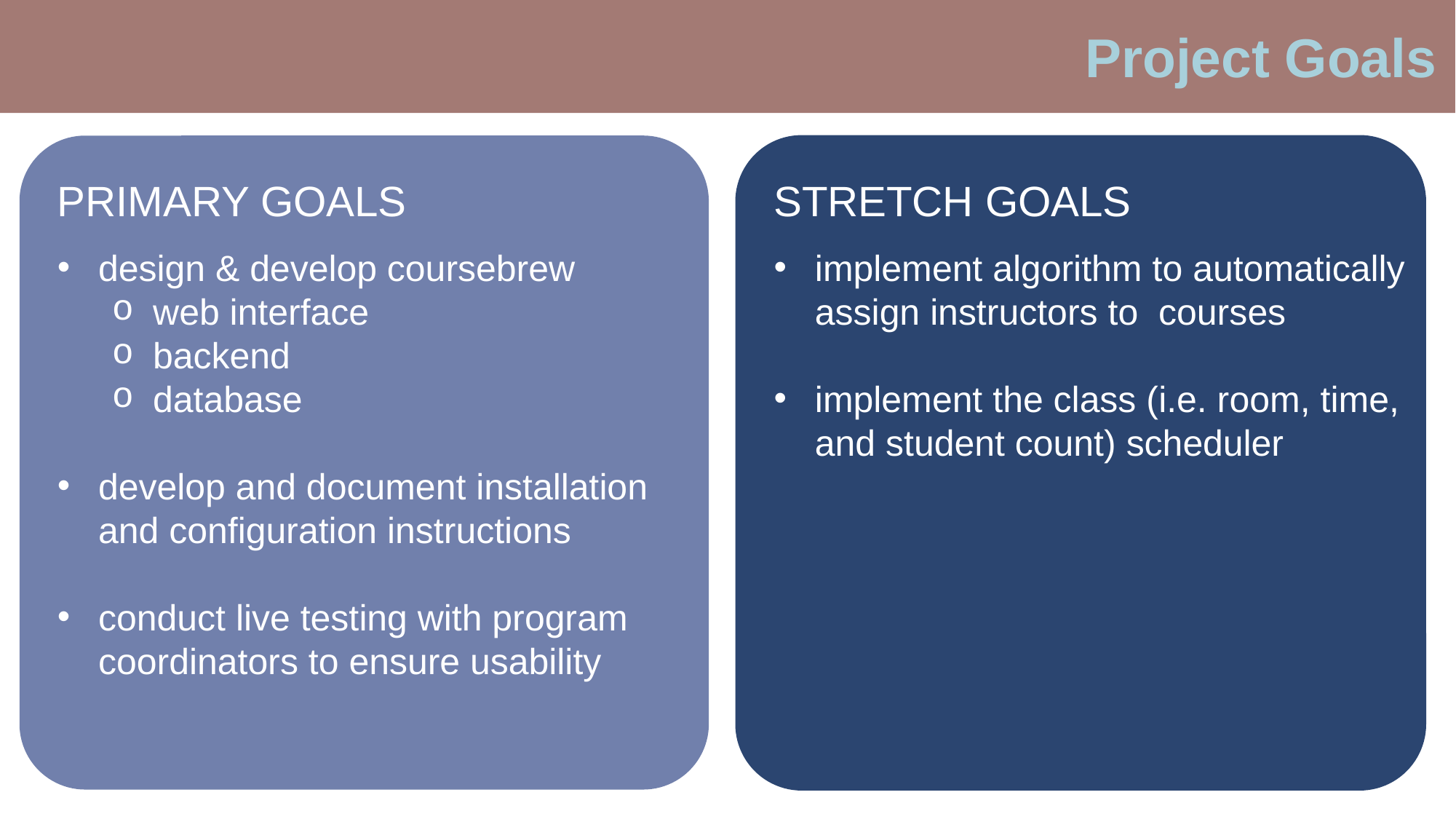

Project Goals

PRIMARY GOALS

design & develop coursebrew
web interface
backend
database

develop and document installation and configuration instructions

conduct live testing with program coordinators to ensure usability

STRETCH GOALS

implement algorithm to automatically assign instructors to  courses

implement the class (i.e. room, time, and student count) scheduler